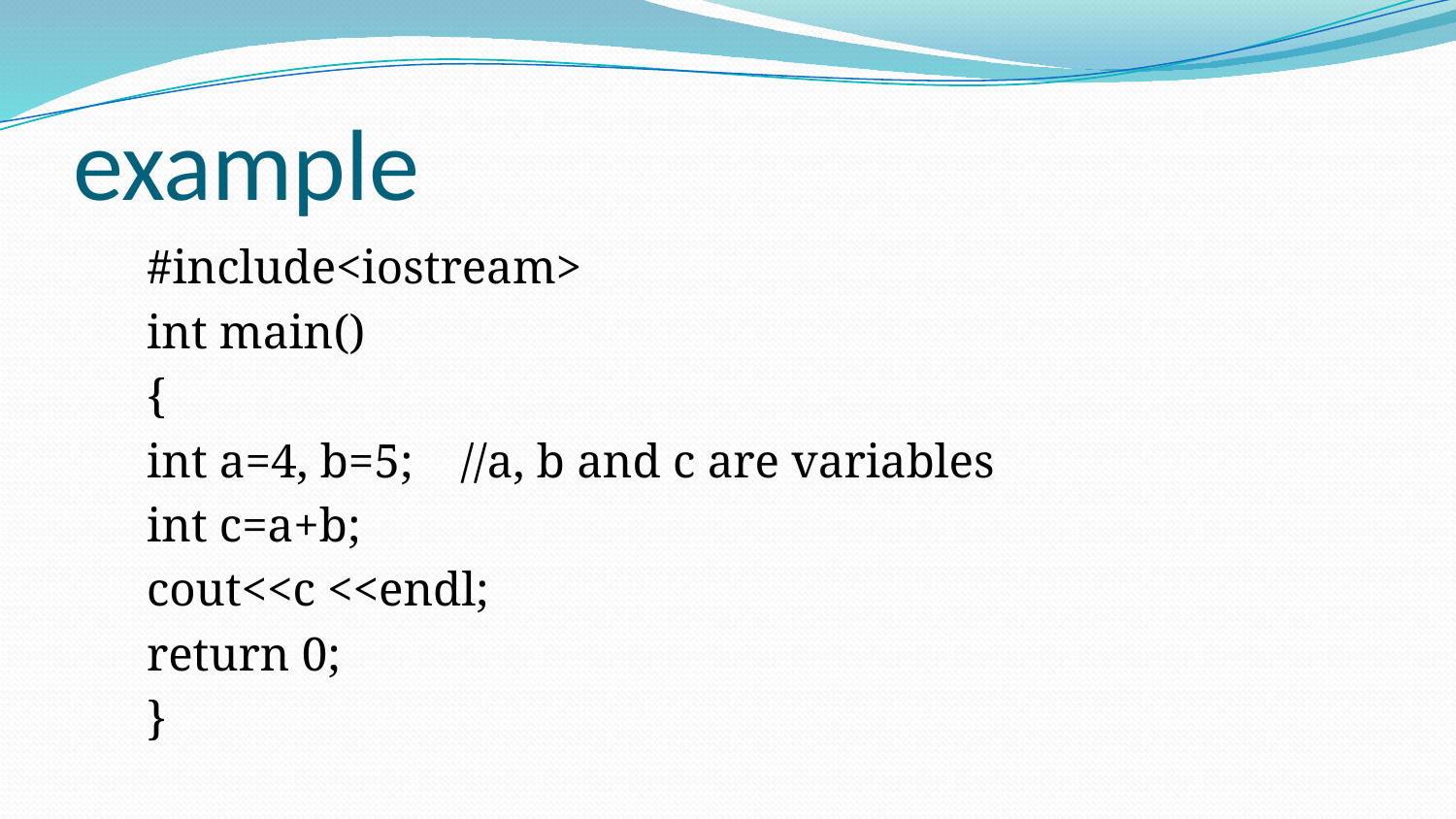

# example
#include<iostream>
int main()
{
int a=4, b=5;	//a, b and c are variables
int c=a+b;
cout<<c <<endl;
return 0;
}